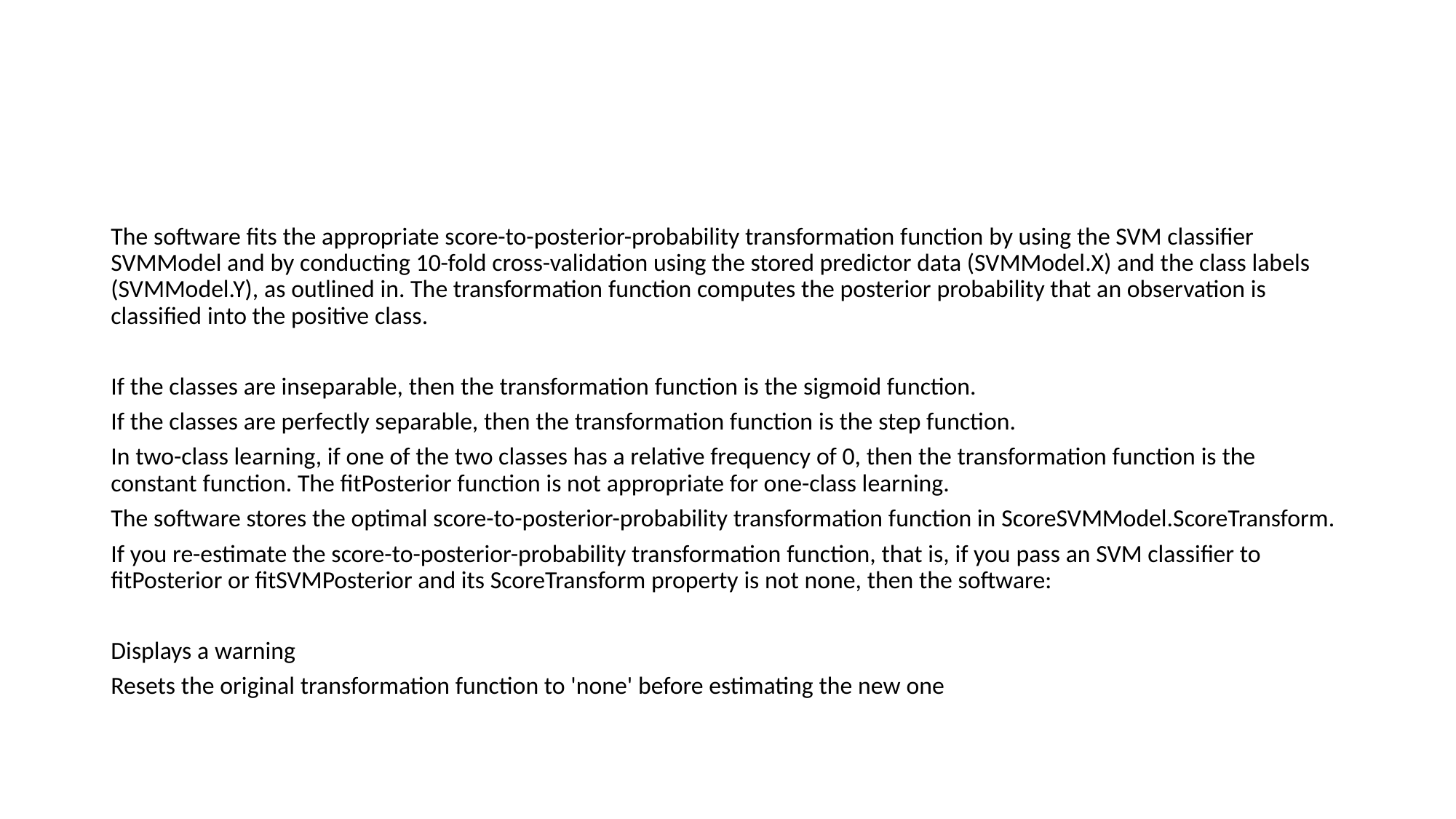

#
The software fits the appropriate score-to-posterior-probability transformation function by using the SVM classifier SVMModel and by conducting 10-fold cross-validation using the stored predictor data (SVMModel.X) and the class labels (SVMModel.Y), as outlined in. The transformation function computes the posterior probability that an observation is classified into the positive class.

If the classes are inseparable, then the transformation function is the sigmoid function.
If the classes are perfectly separable, then the transformation function is the step function.
In two-class learning, if one of the two classes has a relative frequency of 0, then the transformation function is the constant function. The fitPosterior function is not appropriate for one-class learning.
The software stores the optimal score-to-posterior-probability transformation function in ScoreSVMModel.ScoreTransform.
If you re-estimate the score-to-posterior-probability transformation function, that is, if you pass an SVM classifier to fitPosterior or fitSVMPosterior and its ScoreTransform property is not none, then the software:

Displays a warning
Resets the original transformation function to 'none' before estimating the new one